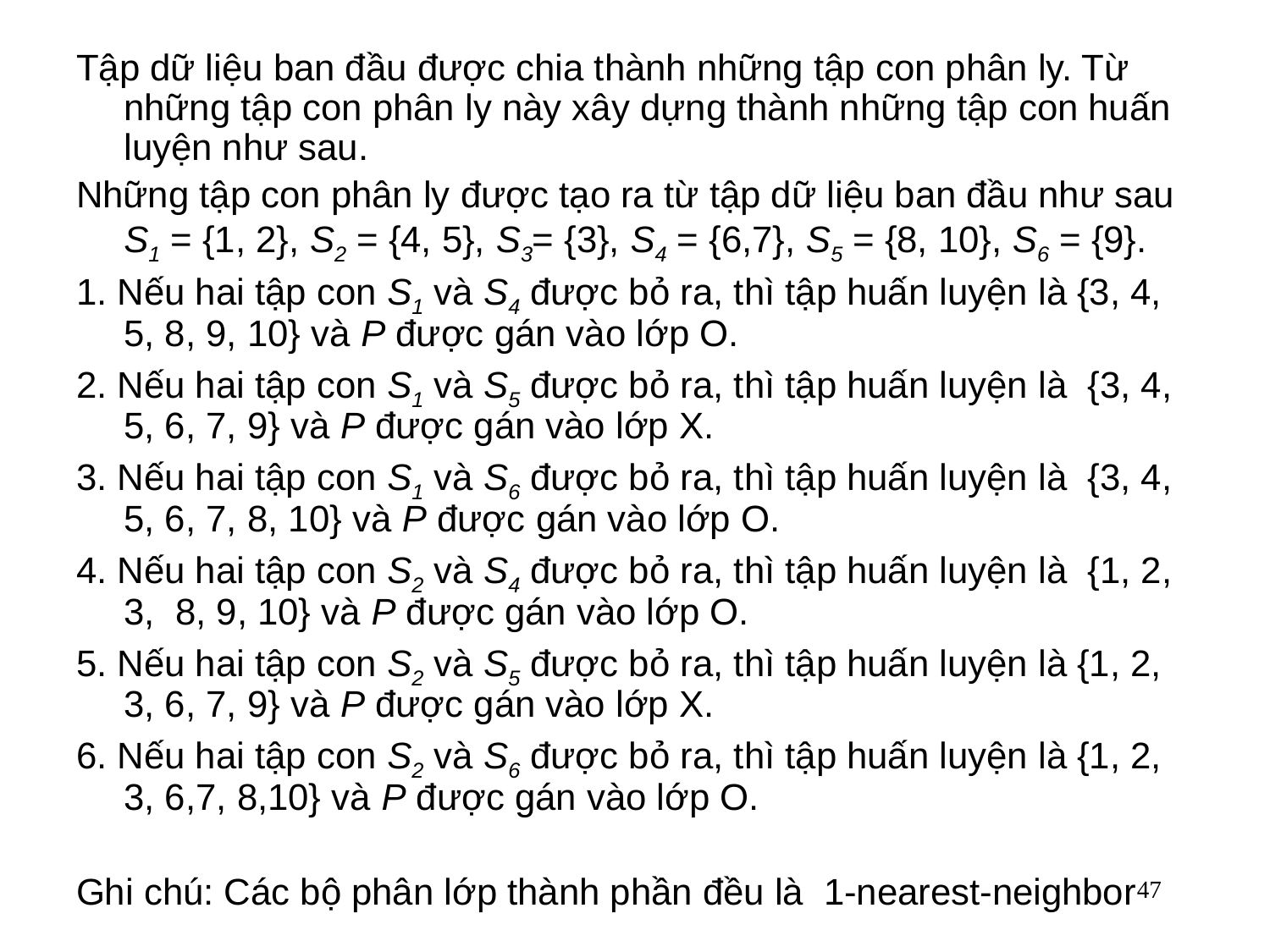

Tập dữ liệu ban đầu được chia thành những tập con phân ly. Từ những tập con phân ly này xây dựng thành những tập con huấn luyện như sau.
Những tập con phân ly được tạo ra từ tập dữ liệu ban đầu như sau S1 = {1, 2}, S2 = {4, 5}, S3= {3}, S4 = {6,7}, S5 = {8, 10}, S6 = {9}.
1. Nếu hai tập con S1 và S4 được bỏ ra, thì tập huấn luyện là {3, 4, 5, 8, 9, 10} và P được gán vào lớp O.
2. Nếu hai tập con S1 và S5 được bỏ ra, thì tập huấn luyện là  {3, 4, 5, 6, 7, 9} và P được gán vào lớp X.
3. Nếu hai tập con S1 và S6 được bỏ ra, thì tập huấn luyện là  {3, 4, 5, 6, 7, 8, 10} và P được gán vào lớp O.
4. Nếu hai tập con S2 và S4 được bỏ ra, thì tập huấn luyện là  {1, 2, 3,  8, 9, 10} và P được gán vào lớp O.
5. Nếu hai tập con S2 và S5 được bỏ ra, thì tập huấn luyện là {1, 2, 3, 6, 7, 9} và P được gán vào lớp X.
6. Nếu hai tập con S2 và S6 được bỏ ra, thì tập huấn luyện là {1, 2, 3, 6,7, 8,10} và P được gán vào lớp O.

Ghi chú: Các bộ phân lớp thành phần đều là  1-nearest-neighbor
47